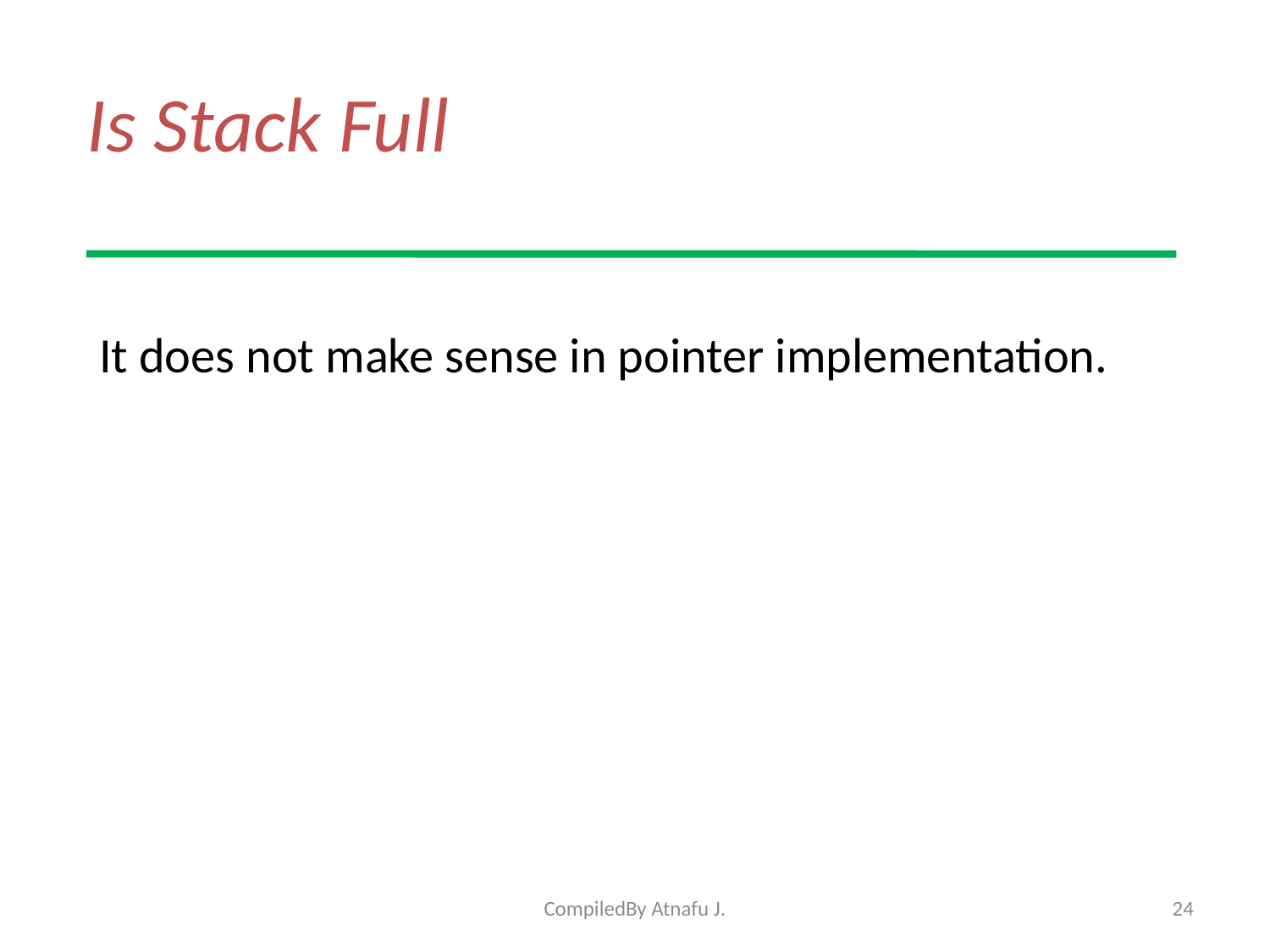

# Is Stack Full
It does not make sense in pointer implementation.

CompiledBy Atnafu J.
24